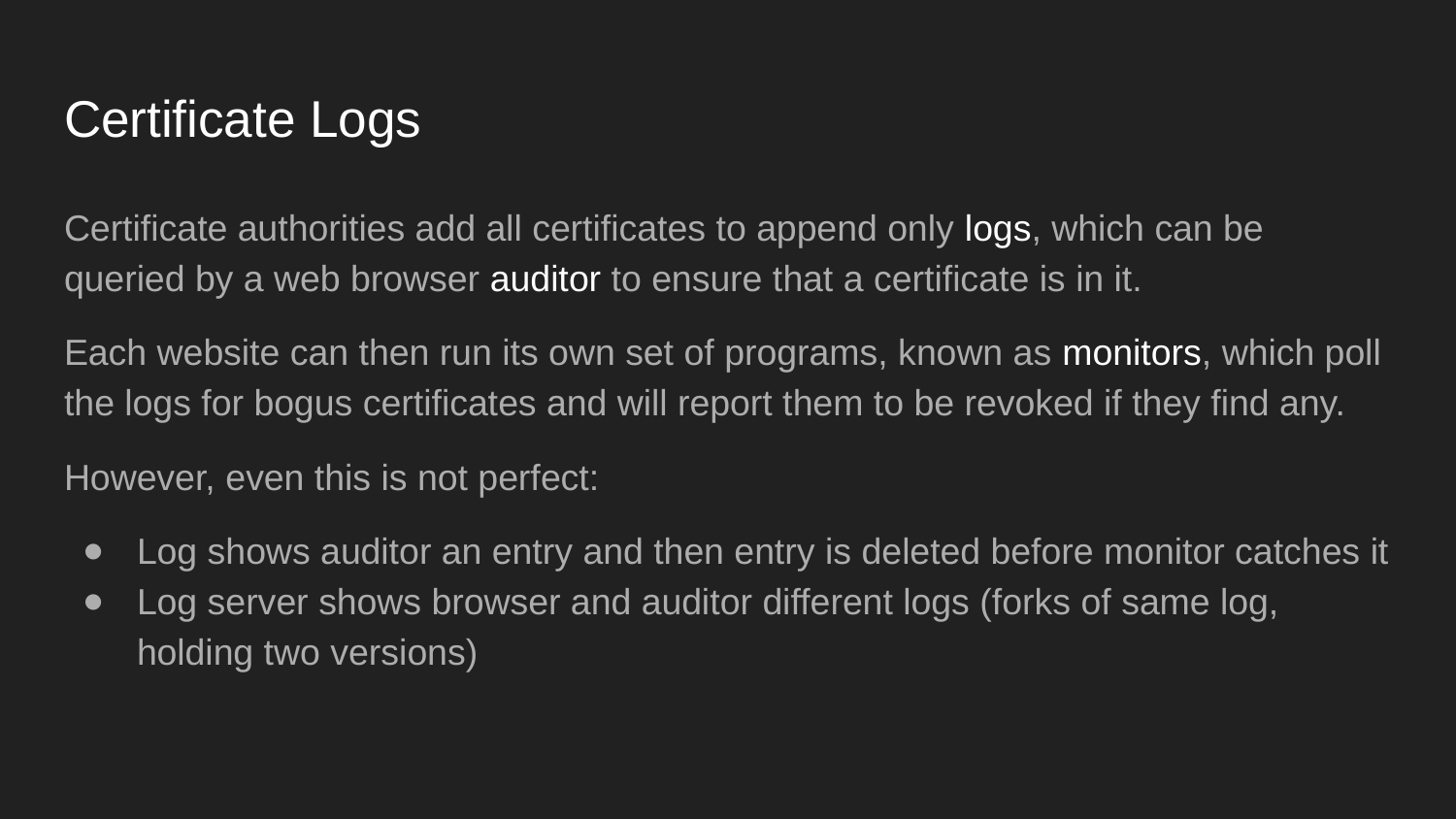

# Certificate Logs
Certificate authorities add all certificates to append only logs, which can be queried by a web browser auditor to ensure that a certificate is in it.
Each website can then run its own set of programs, known as monitors, which poll the logs for bogus certificates and will report them to be revoked if they find any.
However, even this is not perfect:
Log shows auditor an entry and then entry is deleted before monitor catches it
Log server shows browser and auditor different logs (forks of same log, holding two versions)